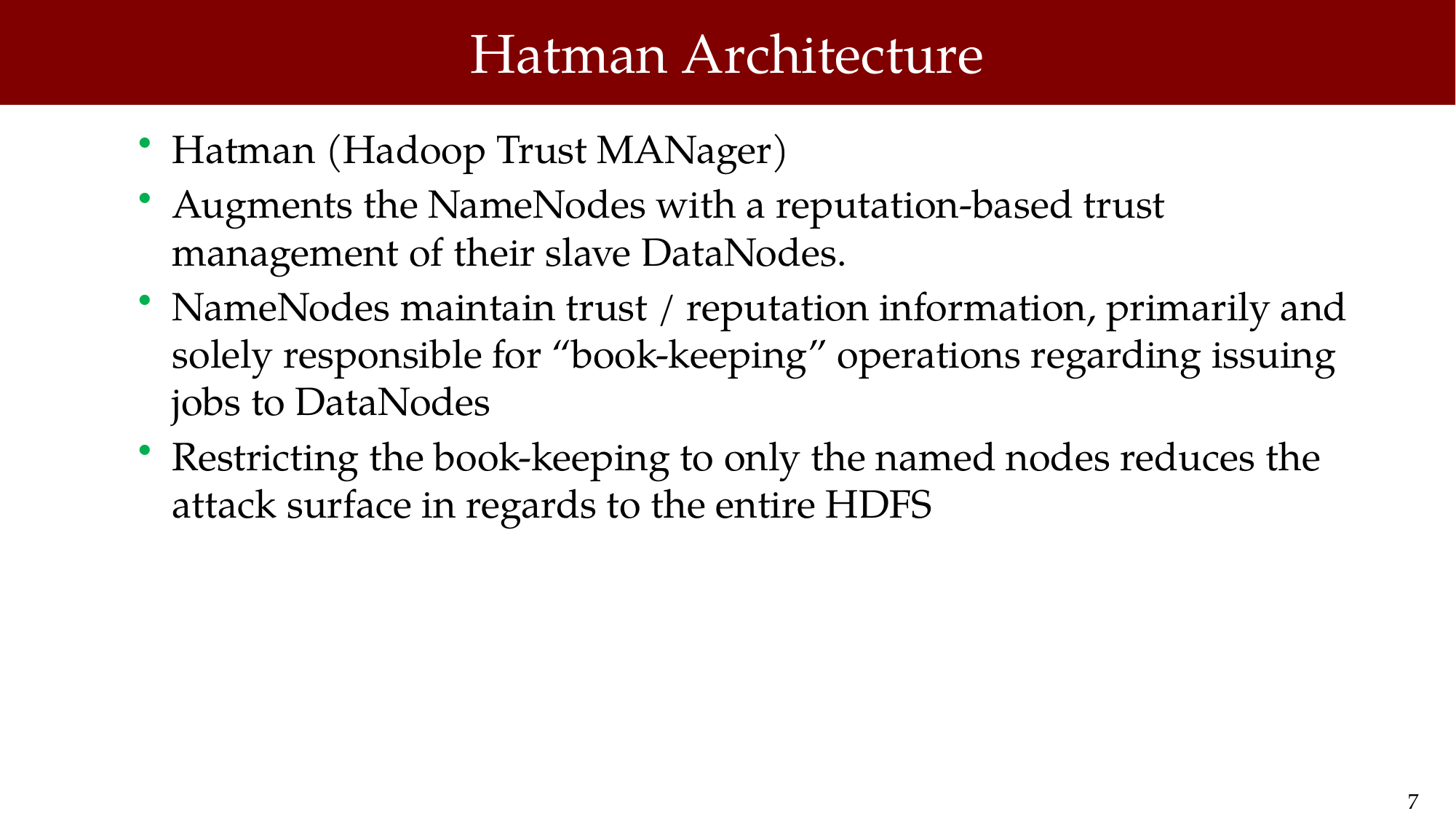

# Hatman Architecture
Hatman (Hadoop Trust MANager)
Augments the NameNodes with a reputation-based trust management of their slave DataNodes.
NameNodes maintain trust / reputation information, primarily and solely responsible for “book-keeping” operations regarding issuing jobs to DataNodes
Restricting the book-keeping to only the named nodes reduces the attack surface in regards to the entire HDFS

7